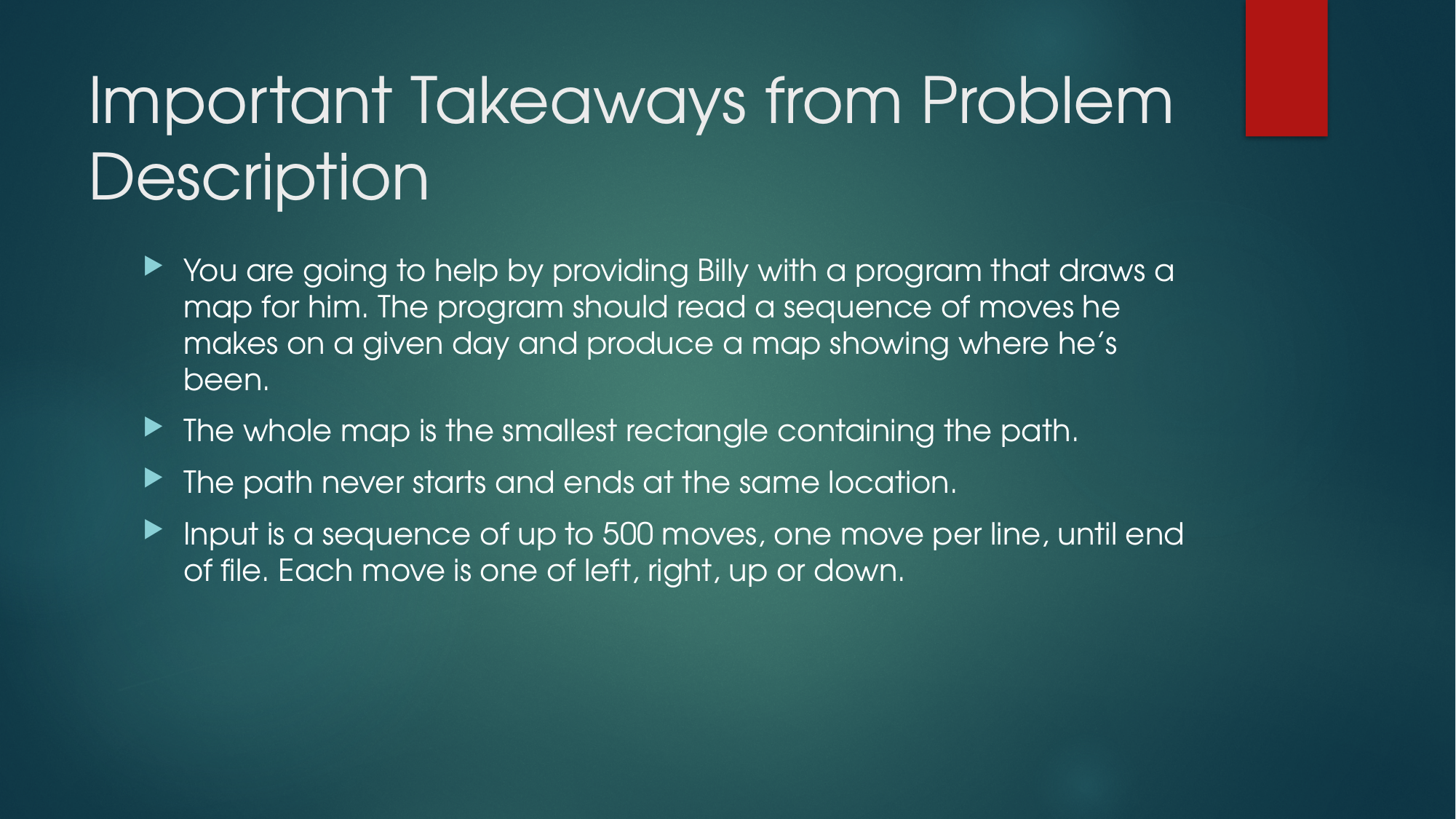

# Important Takeaways from Problem Description
You are going to help by providing Billy with a program that draws a map for him. The program should read a sequence of moves he makes on a given day and produce a map showing where he’s been.
The whole map is the smallest rectangle containing the path.
The path never starts and ends at the same location.
Input is a sequence of up to 500 moves, one move per line, until end of file. Each move is one of left, right, up or down.